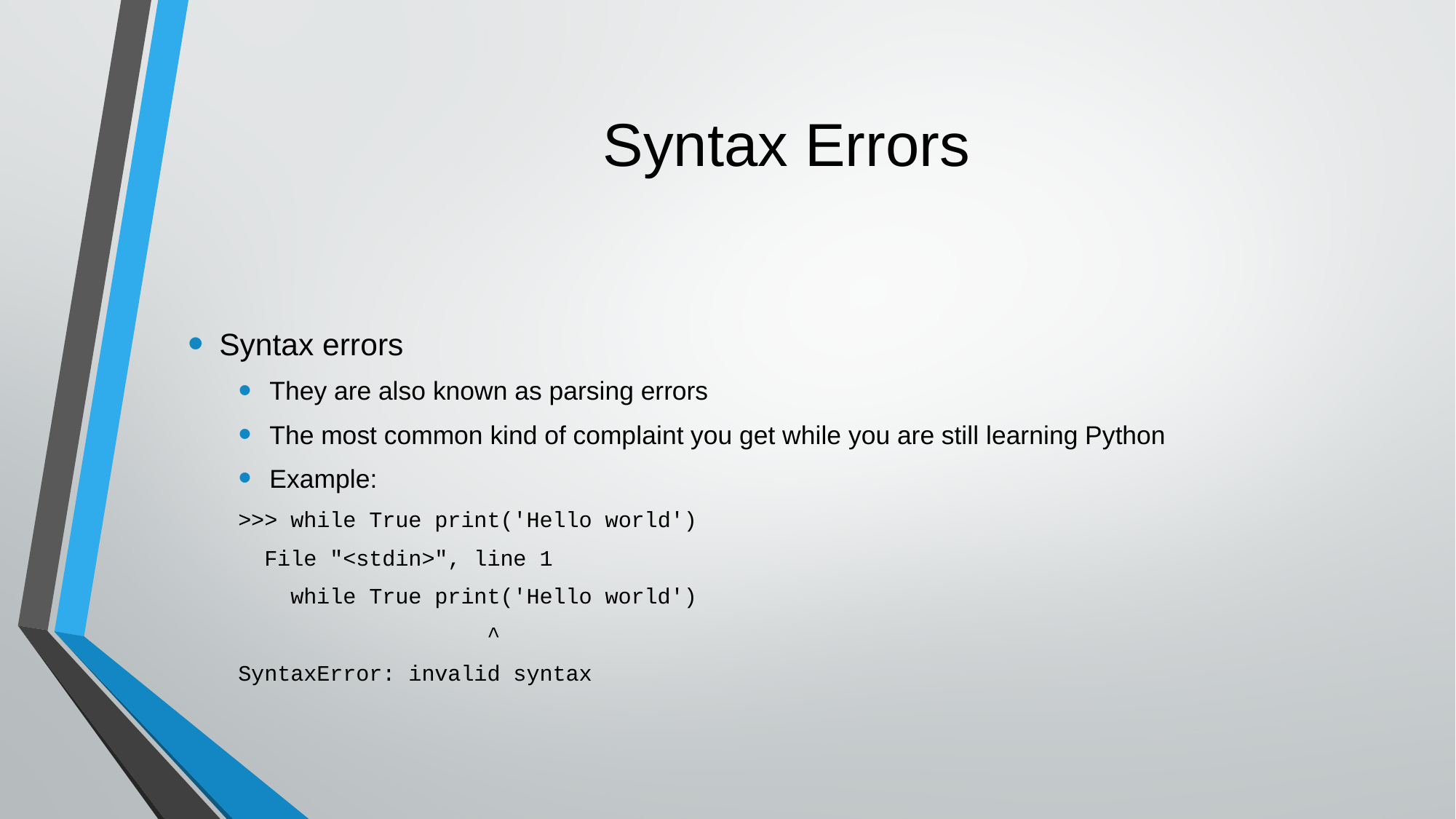

# Syntax Errors
Syntax errors
They are also known as parsing errors
The most common kind of complaint you get while you are still learning Python
Example:
>>> while True print('Hello world')
  File "<stdin>", line 1
    while True print('Hello world')
                   ^
SyntaxError: invalid syntax